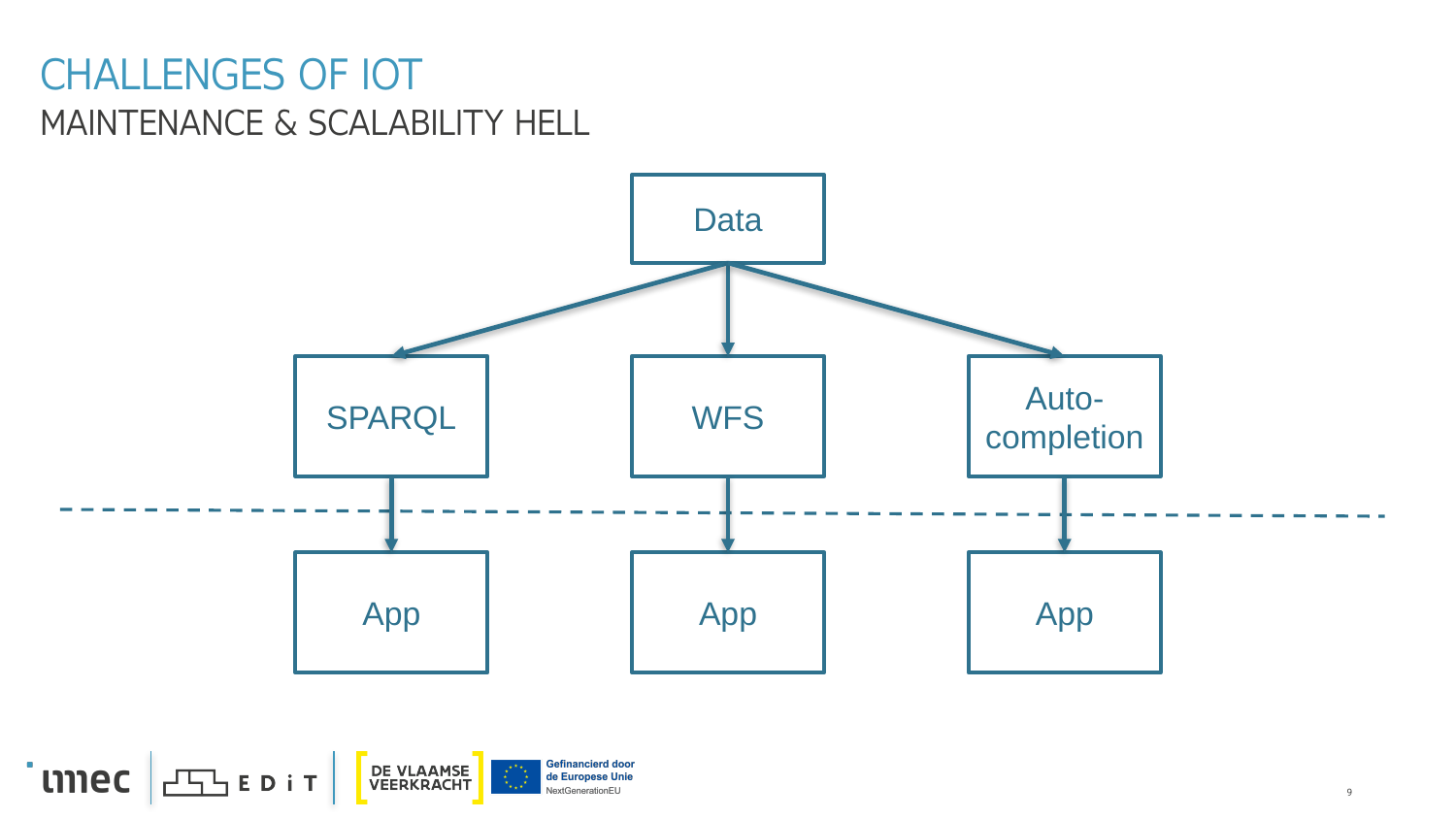

# Challenges of IoT
Maintenance & Scalability hell
Data
SPARQL
WFS
Auto-completion
App
App
App
9